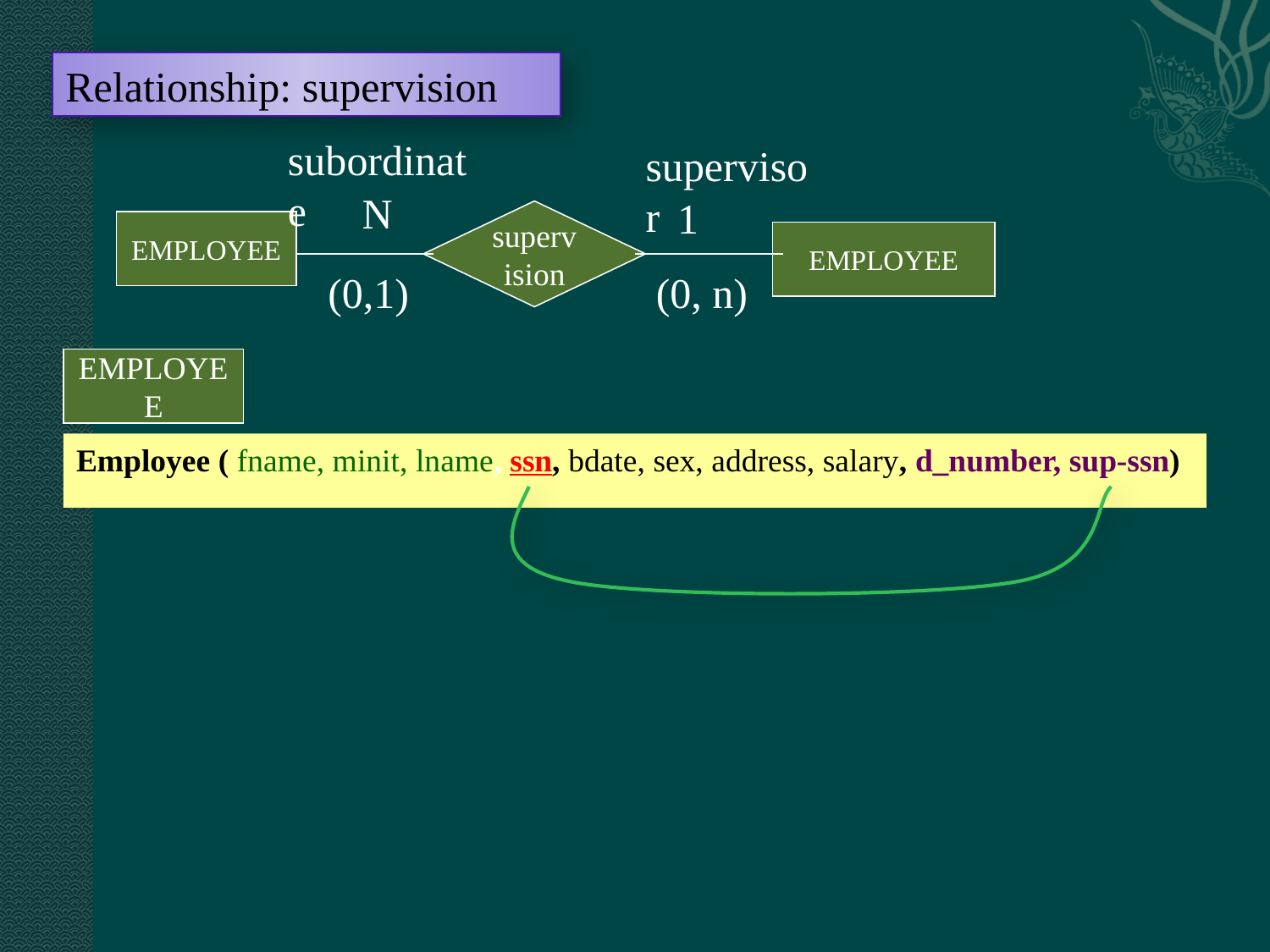

Relationship: supervision
subordinate
supervisor
N
1
supervision
EMPLOYEE
EMPLOYEE
(0,1)
(0, n)
EMPLOYEE
Employee ( fname, minit, lname, ssn, bdate, sex, address, salary, d_number, sup-ssn)